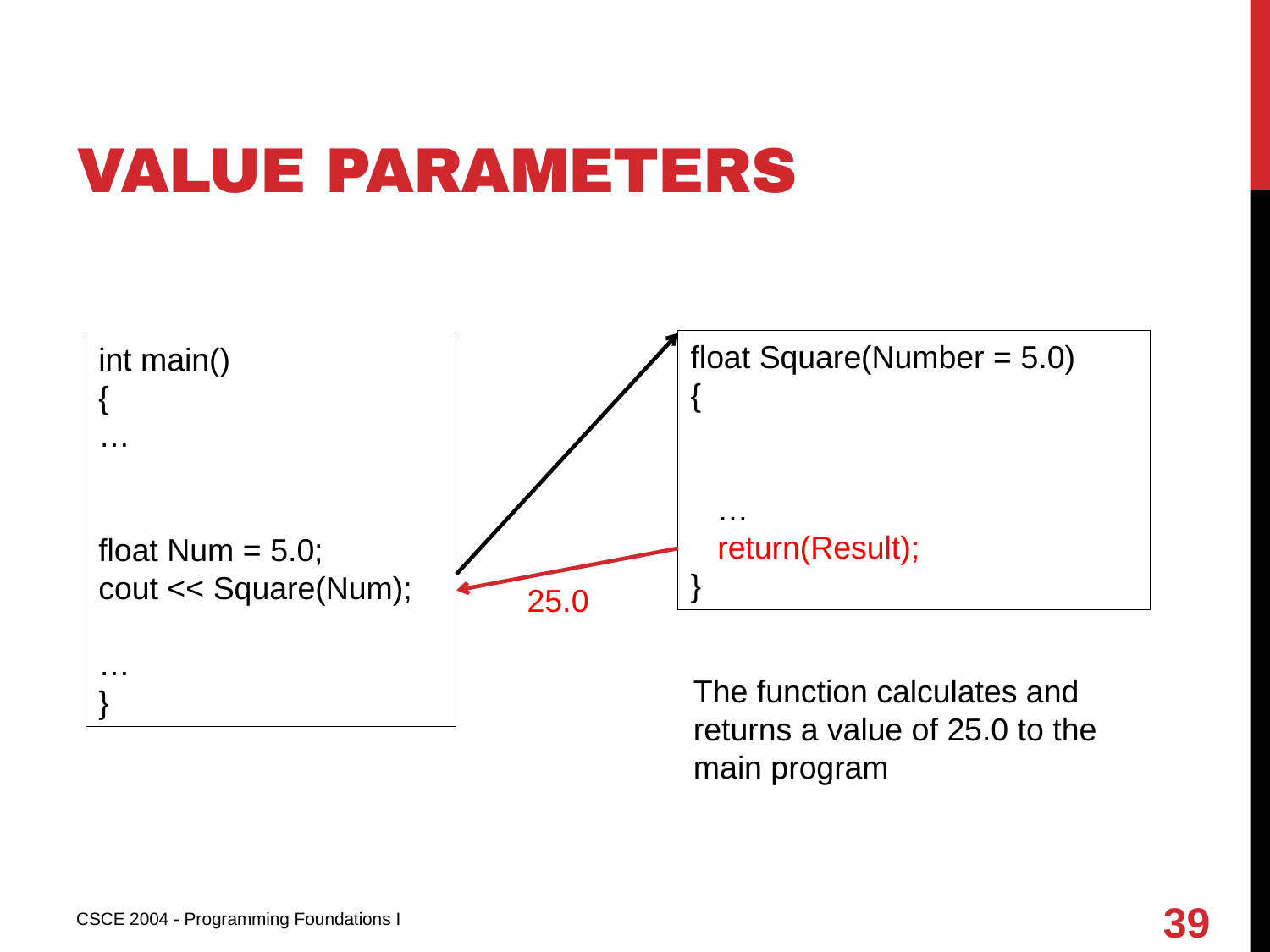

# Value parameters
float Square(Number = 5.0)
{

   …
   return(Result);
}
int main()
{
…

float Num = 5.0;
cout << Square(Num);

…
}
25.0
The function calculates and returns a value of 25.0 to the main program
39
CSCE 2004 - Programming Foundations I